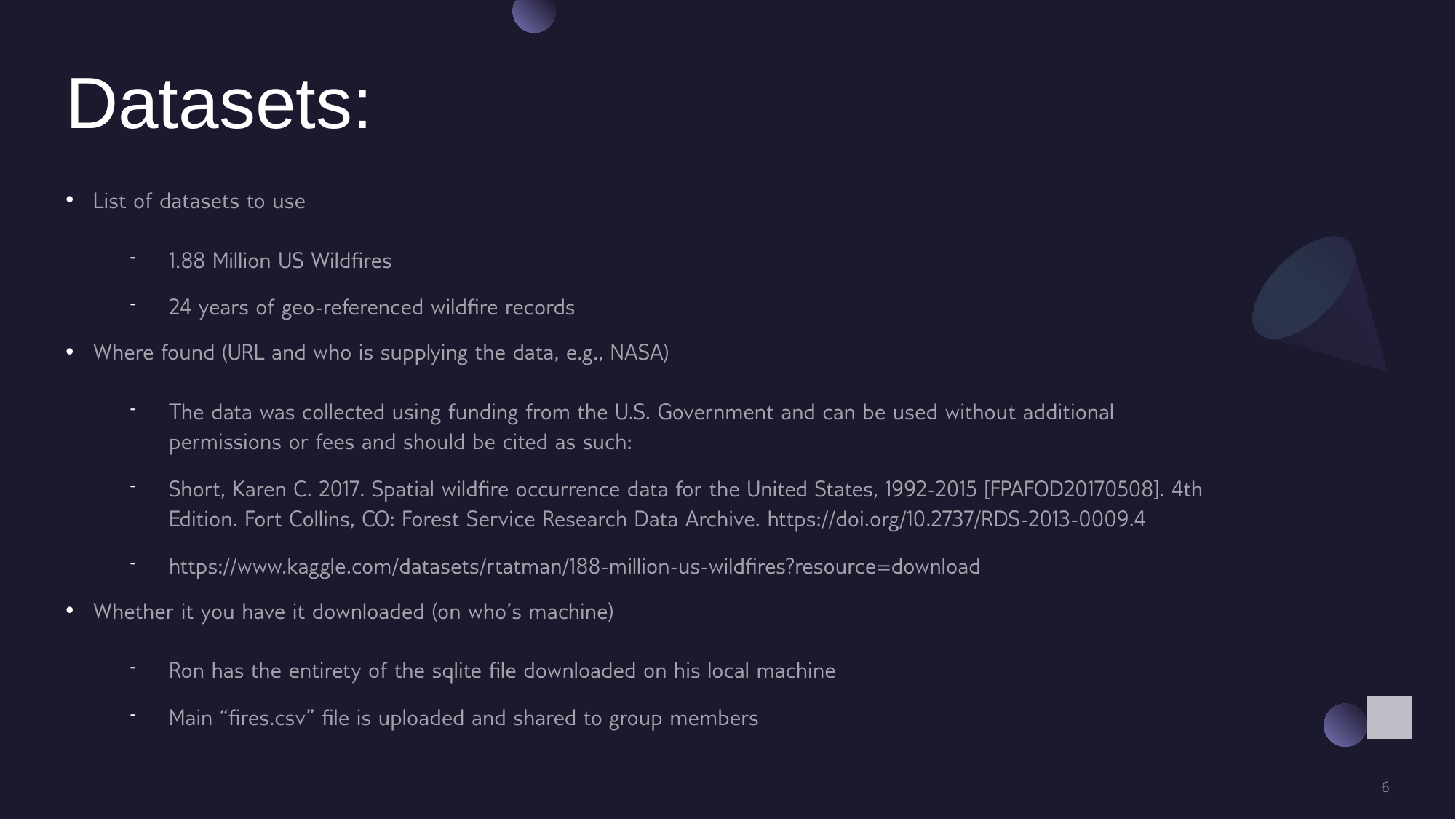

# Datasets:
List of datasets to use
1.88 Million US Wildfires
24 years of geo-referenced wildfire records
Where found (URL and who is supplying the data, e.g., NASA)
The data was collected using funding from the U.S. Government and can be used without additional permissions or fees and should be cited as such:
Short, Karen C. 2017. Spatial wildfire occurrence data for the United States, 1992-2015 [FPAFOD20170508]. 4th Edition. Fort Collins, CO: Forest Service Research Data Archive. https://doi.org/10.2737/RDS-2013-0009.4
https://www.kaggle.com/datasets/rtatman/188-million-us-wildfires?resource=download
Whether it you have it downloaded (on who’s machine)
Ron has the entirety of the sqlite file downloaded on his local machine
Main “fires.csv” file is uploaded and shared to group members

6